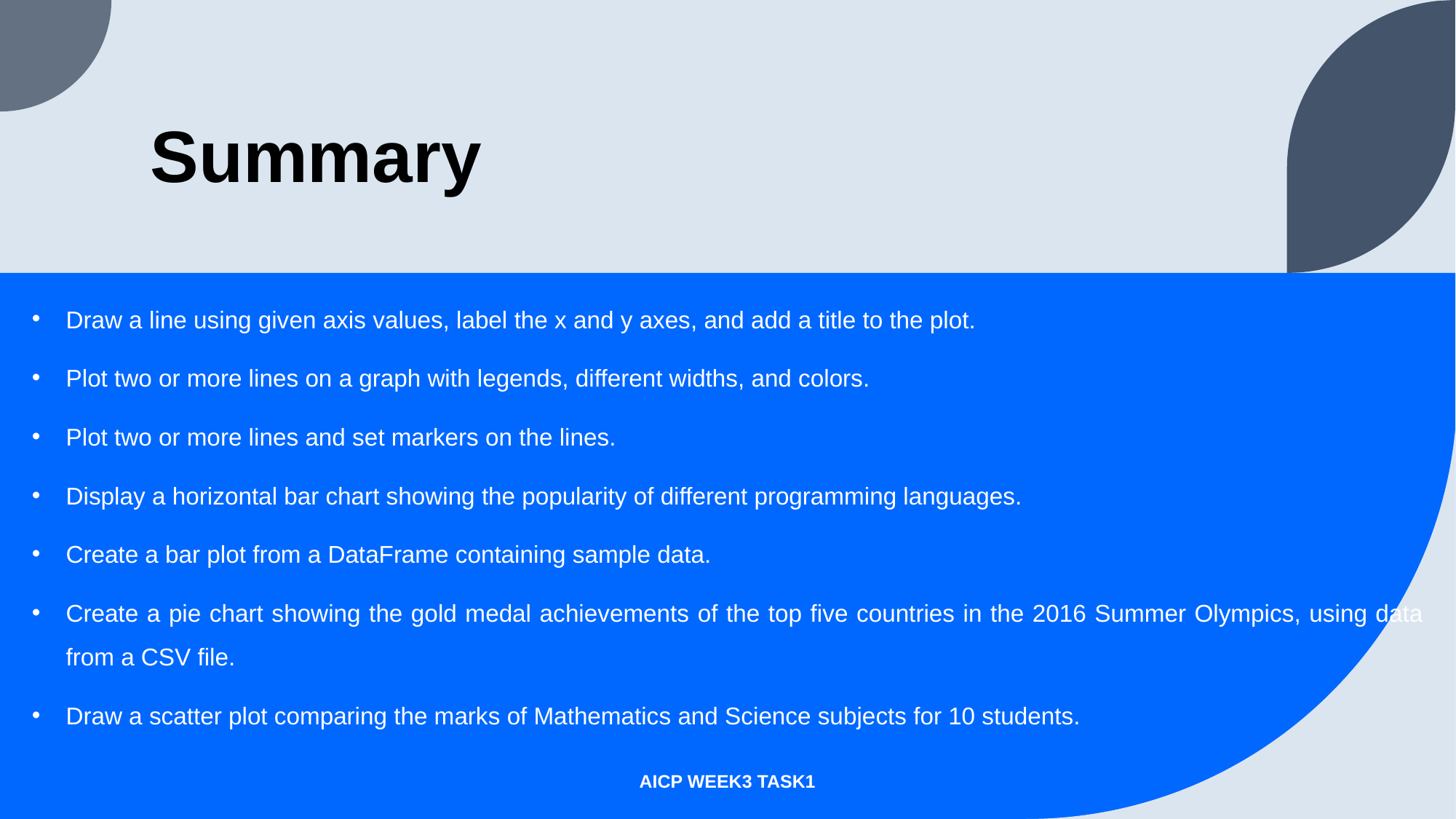

# Summary
Draw a line using given axis values, label the x and y axes, and add a title to the plot.
Plot two or more lines on a graph with legends, different widths, and colors.
Plot two or more lines and set markers on the lines.
Display a horizontal bar chart showing the popularity of different programming languages.
Create a bar plot from a DataFrame containing sample data.
Create a pie chart showing the gold medal achievements of the top five countries in the 2016 Summer Olympics, using data from a CSV file.
Draw a scatter plot comparing the marks of Mathematics and Science subjects for 10 students.
AICP WEEK3 TASK1
33